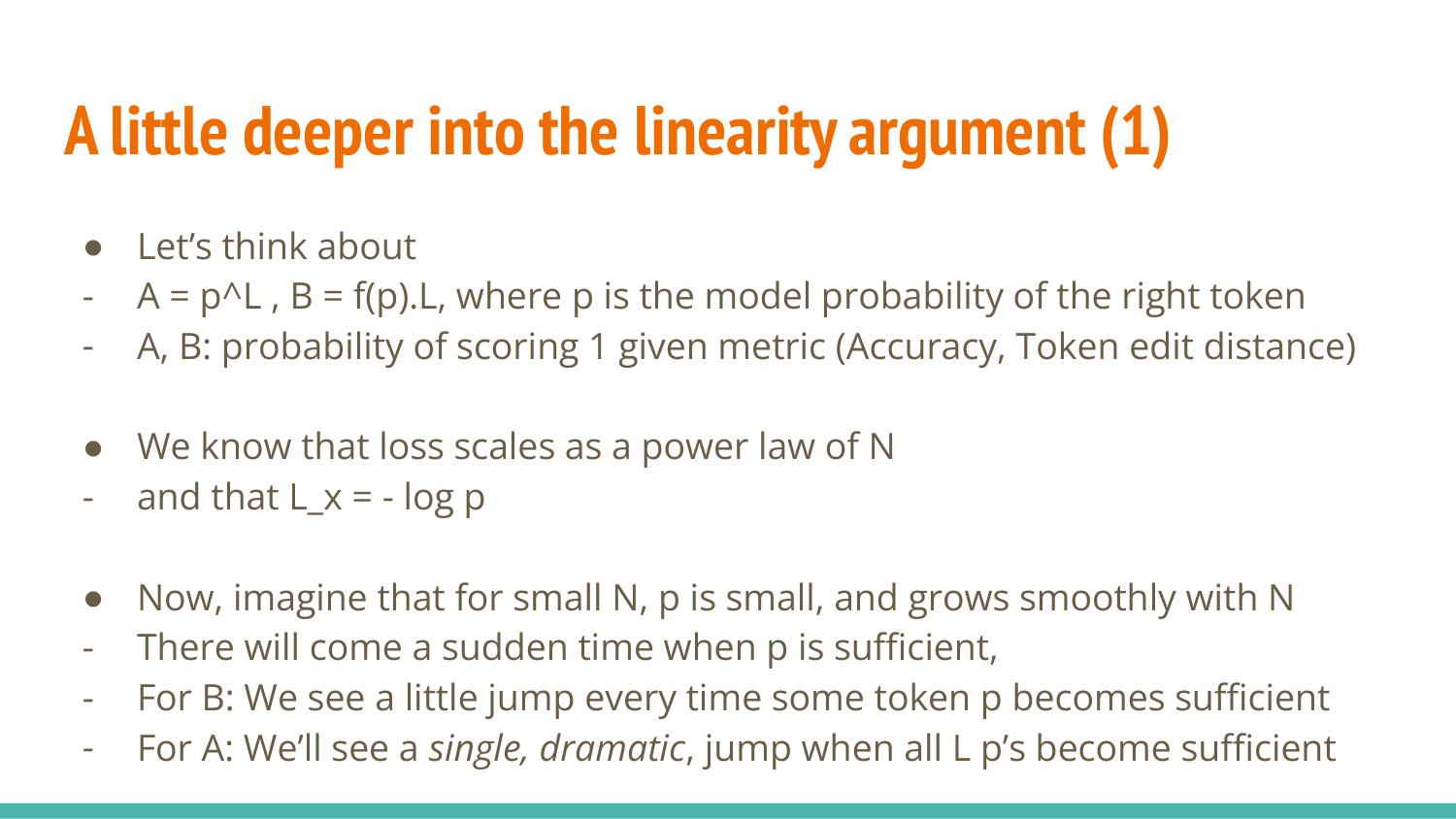

# A little deeper into the linearity argument (1)
Let’s think about
A = p^L , B = f(p).L, where p is the model probability of the right token
A, B: probability of scoring 1 given metric (Accuracy, Token edit distance)
We know that loss scales as a power law of N
and that L_x = - log p
Now, imagine that for small N, p is small, and grows smoothly with N
There will come a sudden time when p is sufficient,
For B: We see a little jump every time some token p becomes sufficient
For A: We’ll see a single, dramatic, jump when all L p’s become sufficient